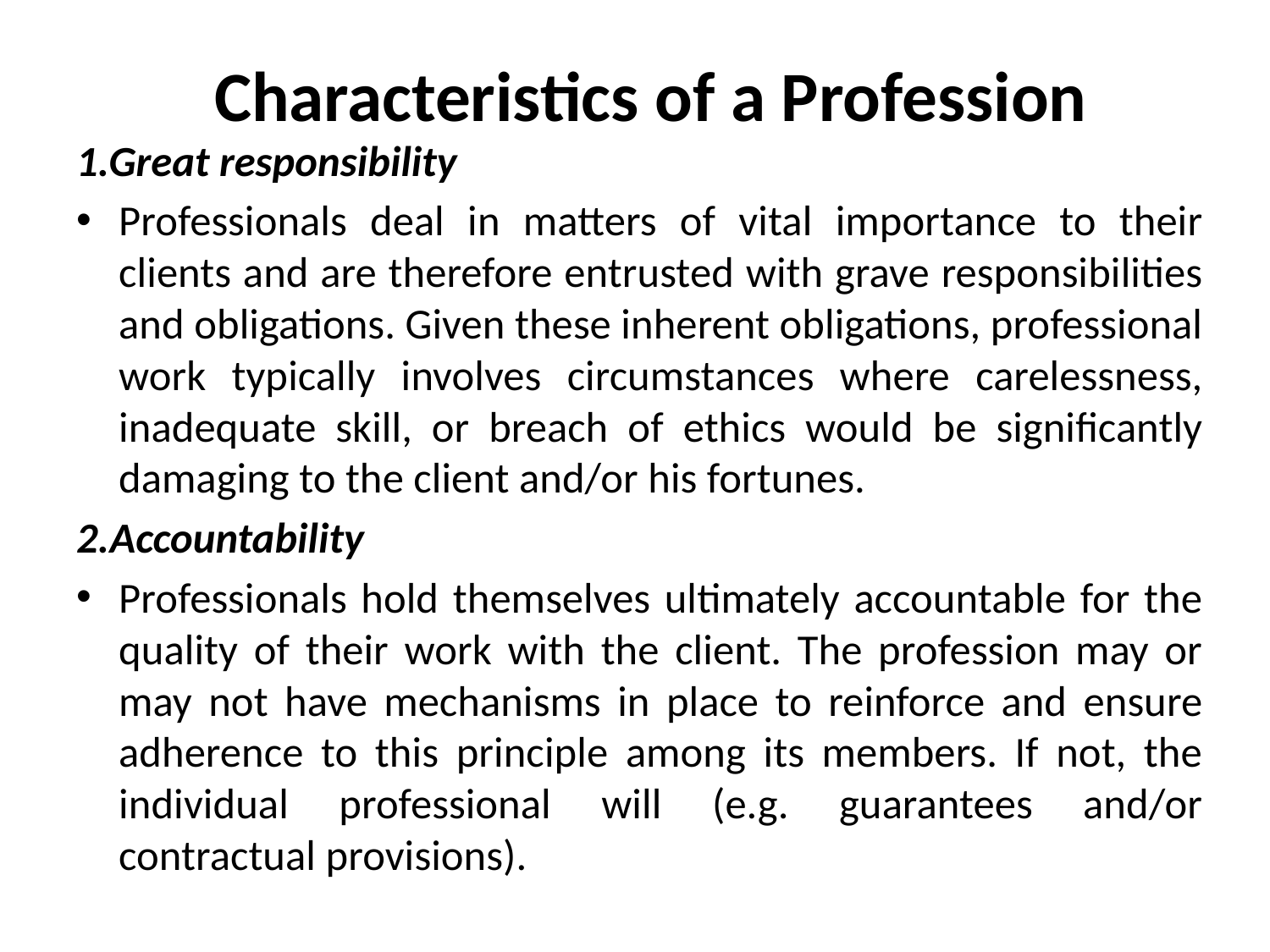

# Characteristics of a Profession
1.Great responsibility
Professionals deal in matters of vital importance to their clients and are therefore entrusted with grave responsibilities and obligations. Given these inherent obligations, professional work typically involves circumstances where carelessness, inadequate skill, or breach of ethics would be significantly damaging to the client and/or his fortunes.
2.Accountability
Professionals hold themselves ultimately accountable for the quality of their work with the client. The profession may or may not have mechanisms in place to reinforce and ensure adherence to this principle among its members. If not, the individual professional will (e.g. guarantees and/or contractual provisions).